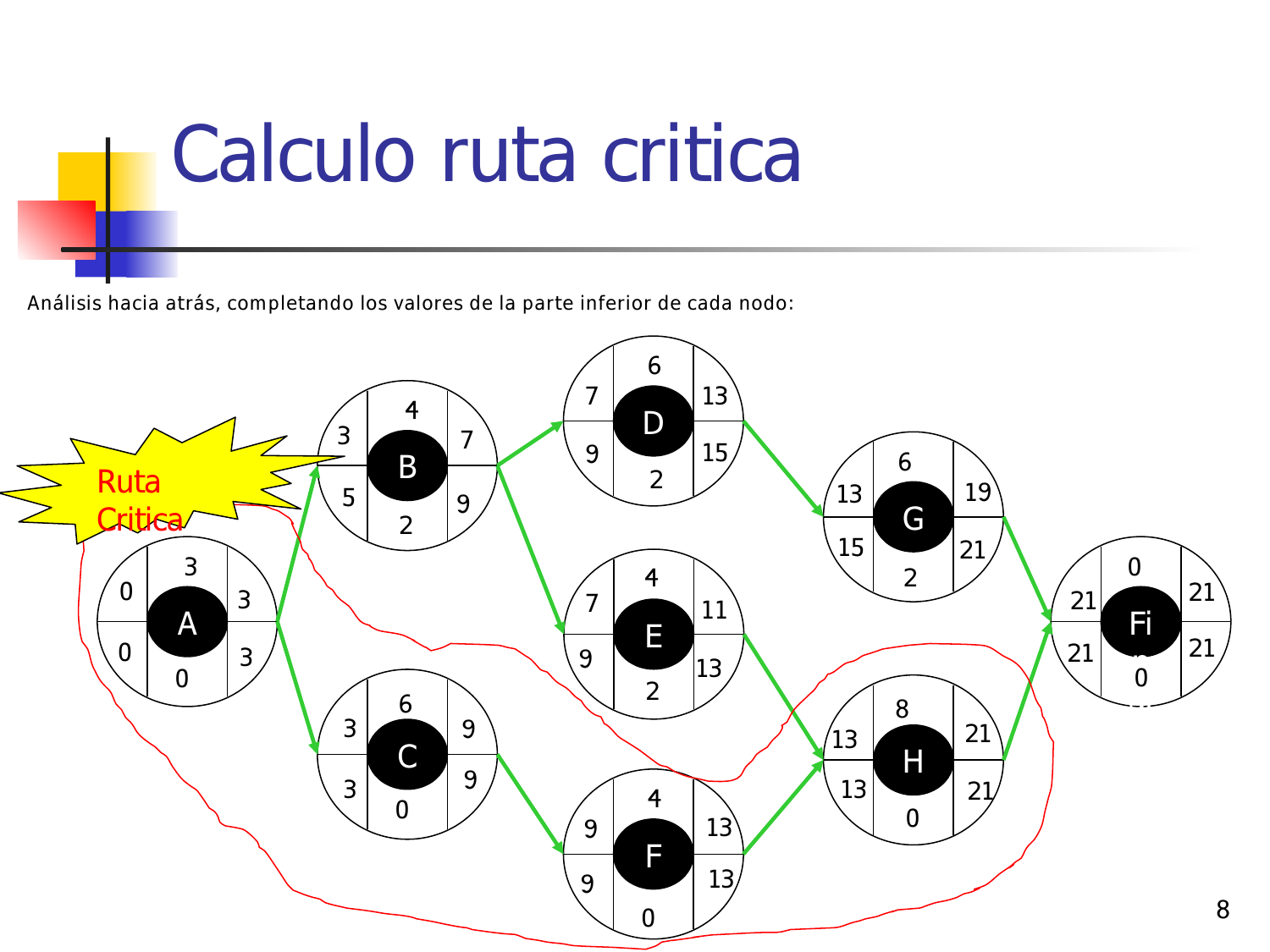

# Calculo ruta critica
Análisis hacia atrás, completando los valores de la parte inferior de cada nodo:

D
6
13
7

B
4
3
Ruta Critica
7
15

G
9
6
2
19
13
5
9
2

15
21

A

Final
0
3

E
2
4
0
21
3
21
7
11
21
0
21
3
9
13
0
0

C
2

H
6
8
3
9
21
13
9
3
13

F
21
4
0
0
13
9
13
9
8
0